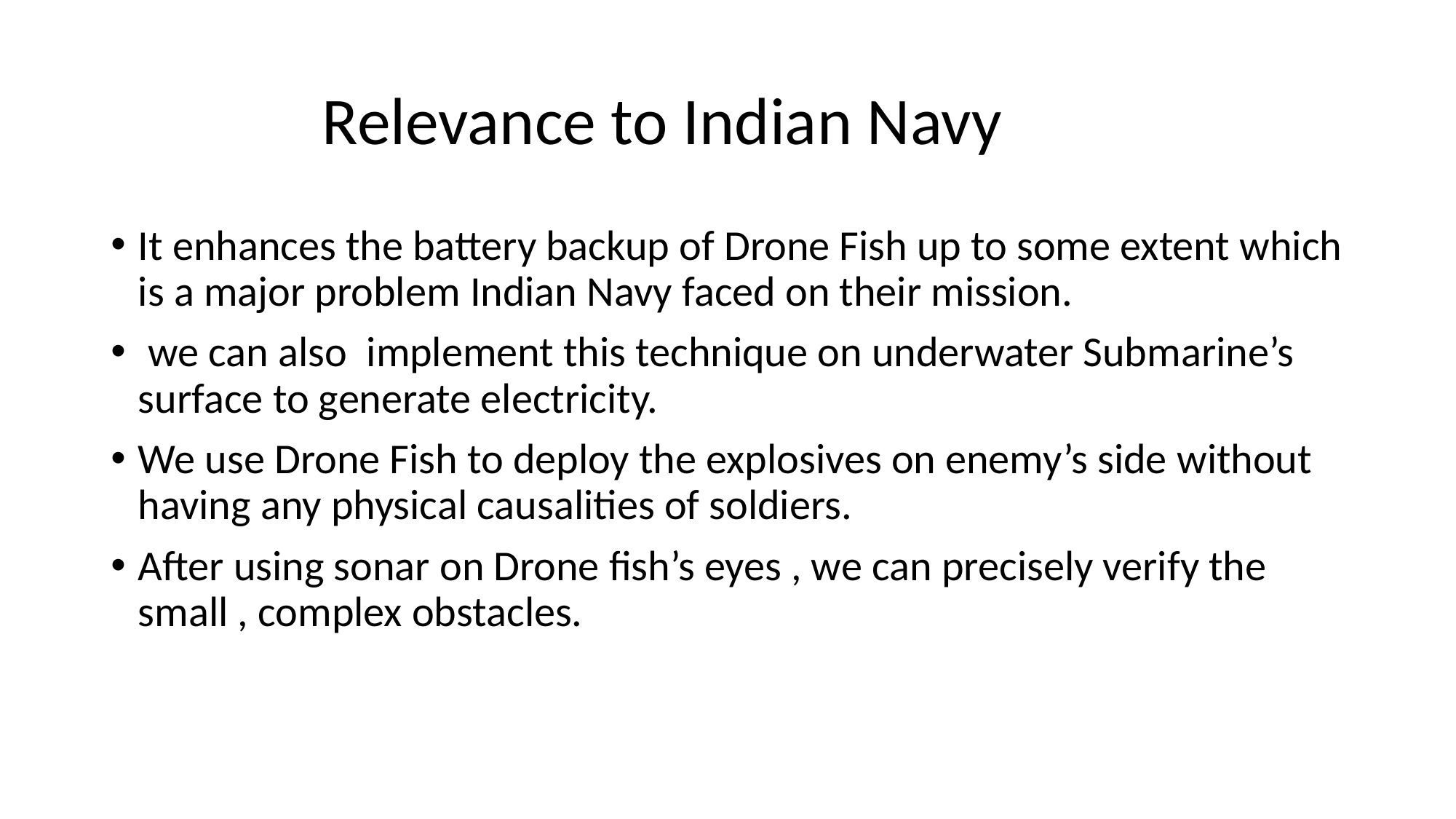

# Relevance to Indian Navy
It enhances the battery backup of Drone Fish up to some extent which is a major problem Indian Navy faced on their mission.
 we can also  implement this technique on underwater Submarine’s surface to generate electricity.
We use Drone Fish to deploy the explosives on enemy’s side without having any physical causalities of soldiers.
After using sonar on Drone fish’s eyes , we can precisely verify the small , complex obstacles.